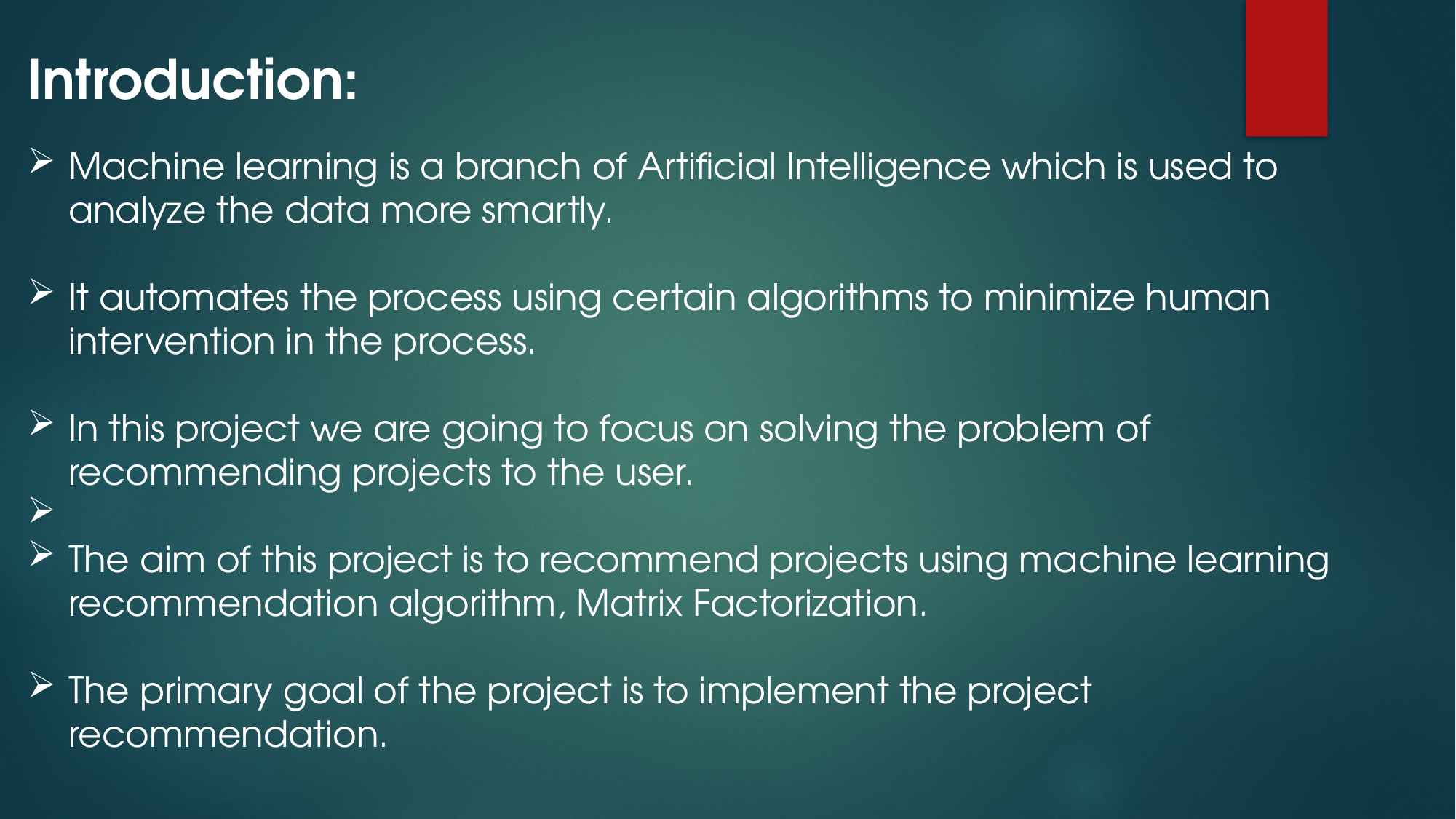

Introduction:

Machine learning is a branch of Artificial Intelligence which is used to analyze the data more smartly.

It automates the process using certain algorithms to minimize human intervention in the process.

In this project we are going to focus on solving the problem of recommending projects to the user.

The aim of this project is to recommend projects using machine learning recommendation algorithm, Matrix Factorization.

The primary goal of the project is to implement the project recommendation.